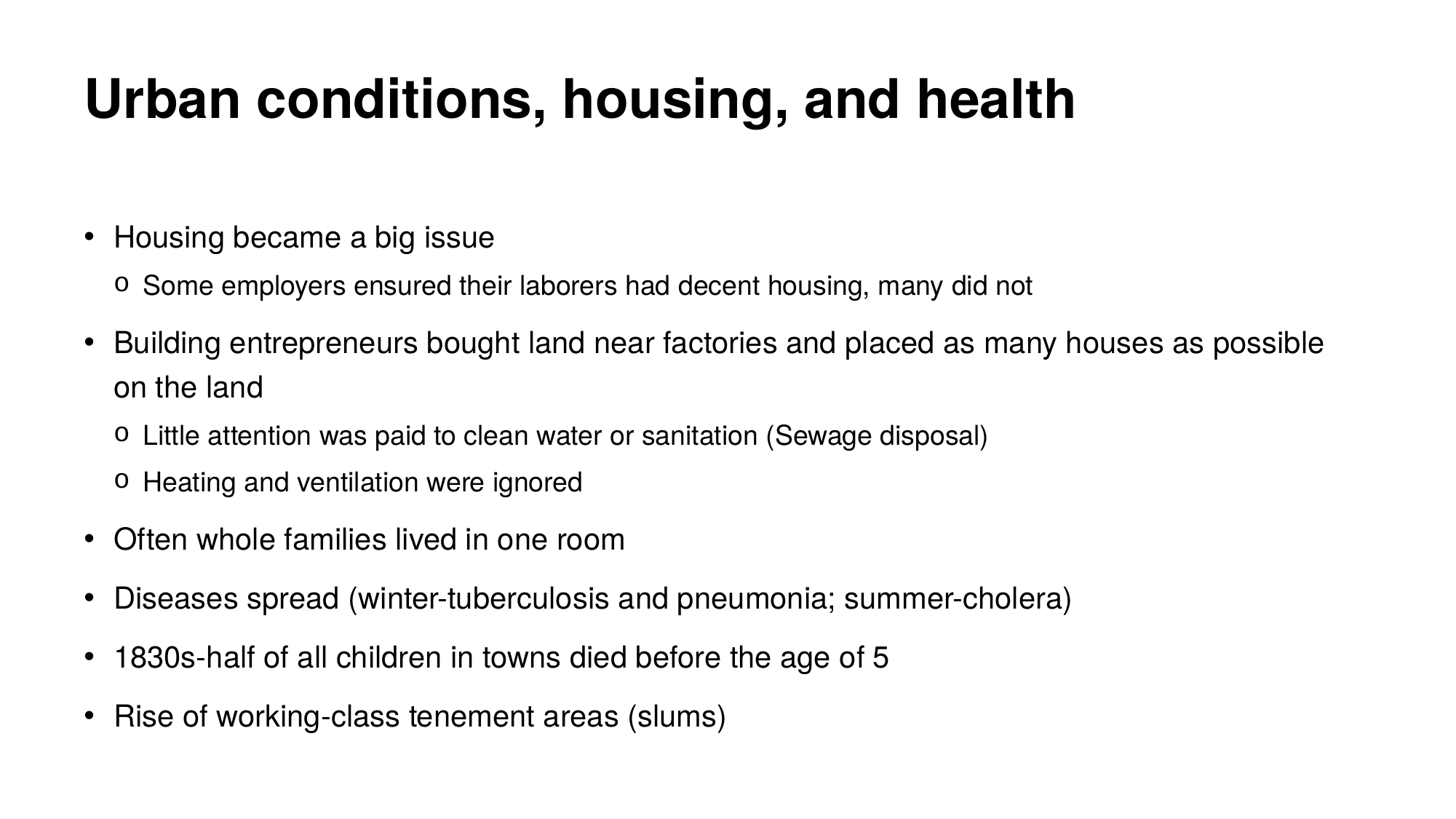

# Urban conditions, housing, and health
Housing became a big issue
Some employers ensured their laborers had decent housing, many did not
Building entrepreneurs bought land near factories and placed as many houses as possible on the land
Little attention was paid to clean water or sanitation (Sewage disposal)
Heating and ventilation were ignored
Often whole families lived in one room
Diseases spread (winter-tuberculosis and pneumonia; summer-cholera)
1830s-half of all children in towns died before the age of 5
Rise of working-class tenement areas (slums)